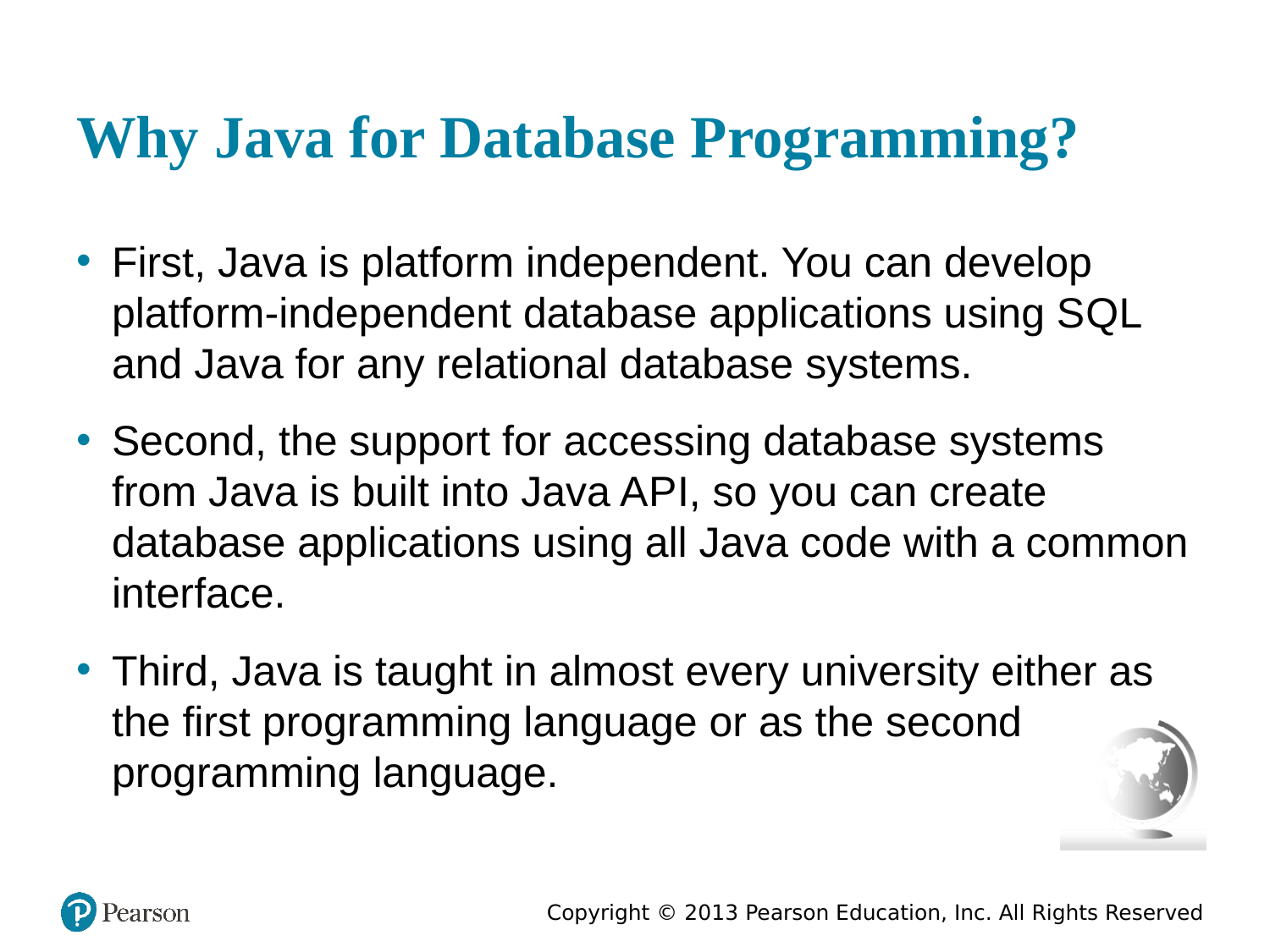

# Why Java for Database Programming?
First, Java is platform independent. You can develop platform-independent database applications using S Q L and Java for any relational database systems.
Second, the support for accessing database systems from Java is built into Java A P I, so you can create database applications using all Java code with a common interface.
Third, Java is taught in almost every university either as the first programming language or as the second programming language.